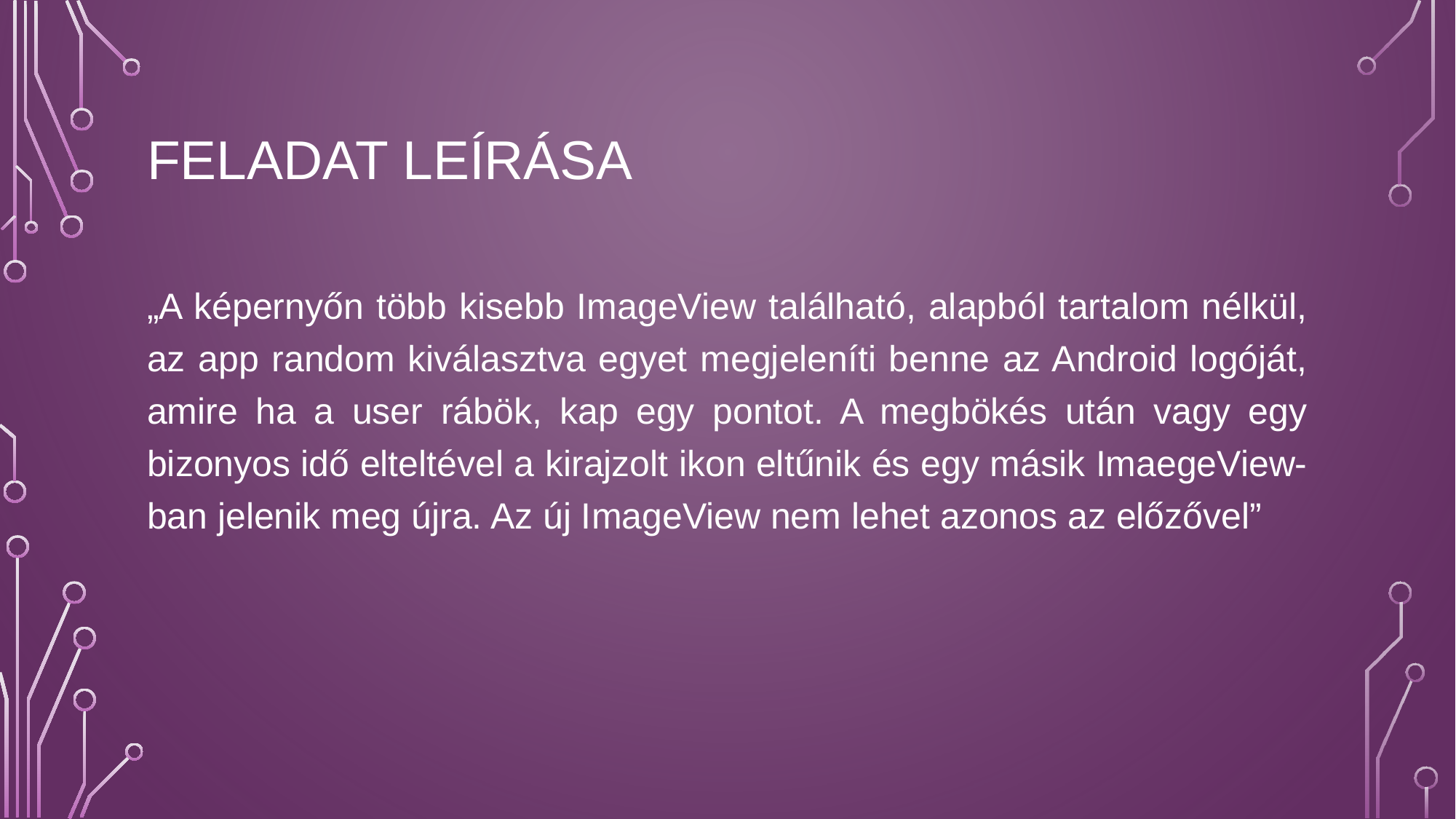

# Feladat leírása
„A képernyőn több kisebb ImageView található, alapból tartalom nélkül, az app random kiválasztva egyet megjeleníti benne az Android logóját, amire ha a user rábök, kap egy pontot. A megbökés után vagy egy bizonyos idő elteltével a kirajzolt ikon eltűnik és egy másik ImaegeView-ban jelenik meg újra. Az új ImageView nem lehet azonos az előzővel”